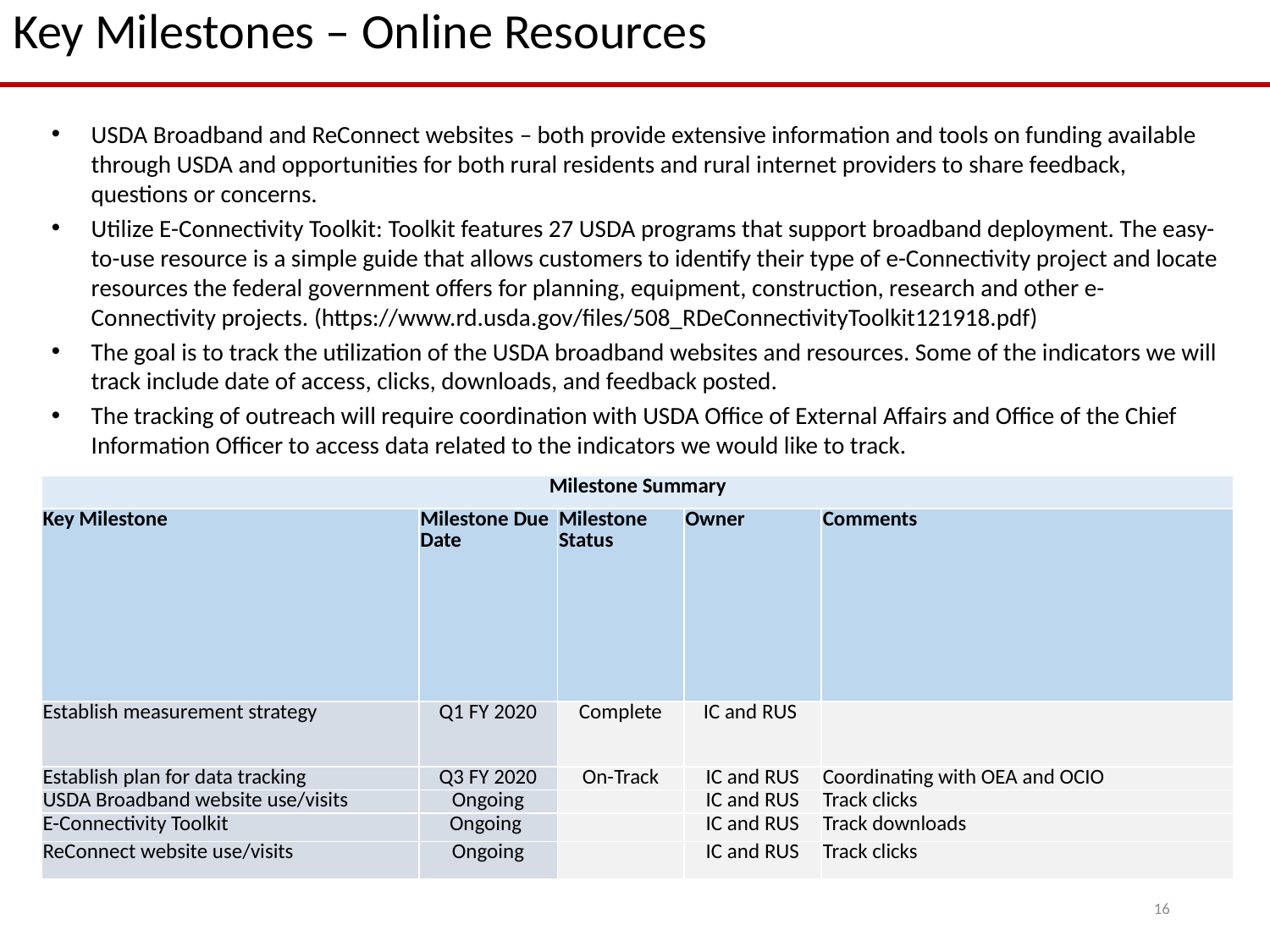

Key Milestones – Online Resources
USDA Broadband and ReConnect websites – both provide extensive information and tools on funding available through USDA and opportunities for both rural residents and rural internet providers to share feedback, questions or concerns.
Utilize E-Connectivity Toolkit: Toolkit features 27 USDA programs that support broadband deployment. The easy-to-use resource is a simple guide that allows customers to identify their type of e-Connectivity project and locate resources the federal government offers for planning, equipment, construction, research and other e-Connectivity projects. (https://www.rd.usda.gov/files/508_RDeConnectivityToolkit121918.pdf)
The goal is to track the utilization of the USDA broadband websites and resources. Some of the indicators we will track include date of access, clicks, downloads, and feedback posted.
The tracking of outreach will require coordination with USDA Office of External Affairs and Office of the Chief Information Officer to access data related to the indicators we would like to track.

| Milestone Summary |  |  |  |  |
| --- | --- | --- | --- | --- |
| Key Milestone | Milestone Due Date | Milestone Status | Owner | Comments |
| Establish measurement strategy | Q1 FY 2020 | Complete | IC and RUS |  |
| Establish plan for data tracking | Q3 FY 2020 | On-Track | IC and RUS | Coordinating with OEA and OCIO |
| USDA Broadband website use/visits | Ongoing |  | IC and RUS | Track clicks |
| E-Connectivity Toolkit | Ongoing |  | IC and RUS | Track downloads |
| ReConnect website use/visits | Ongoing |  | IC and RUS | Track clicks |
16